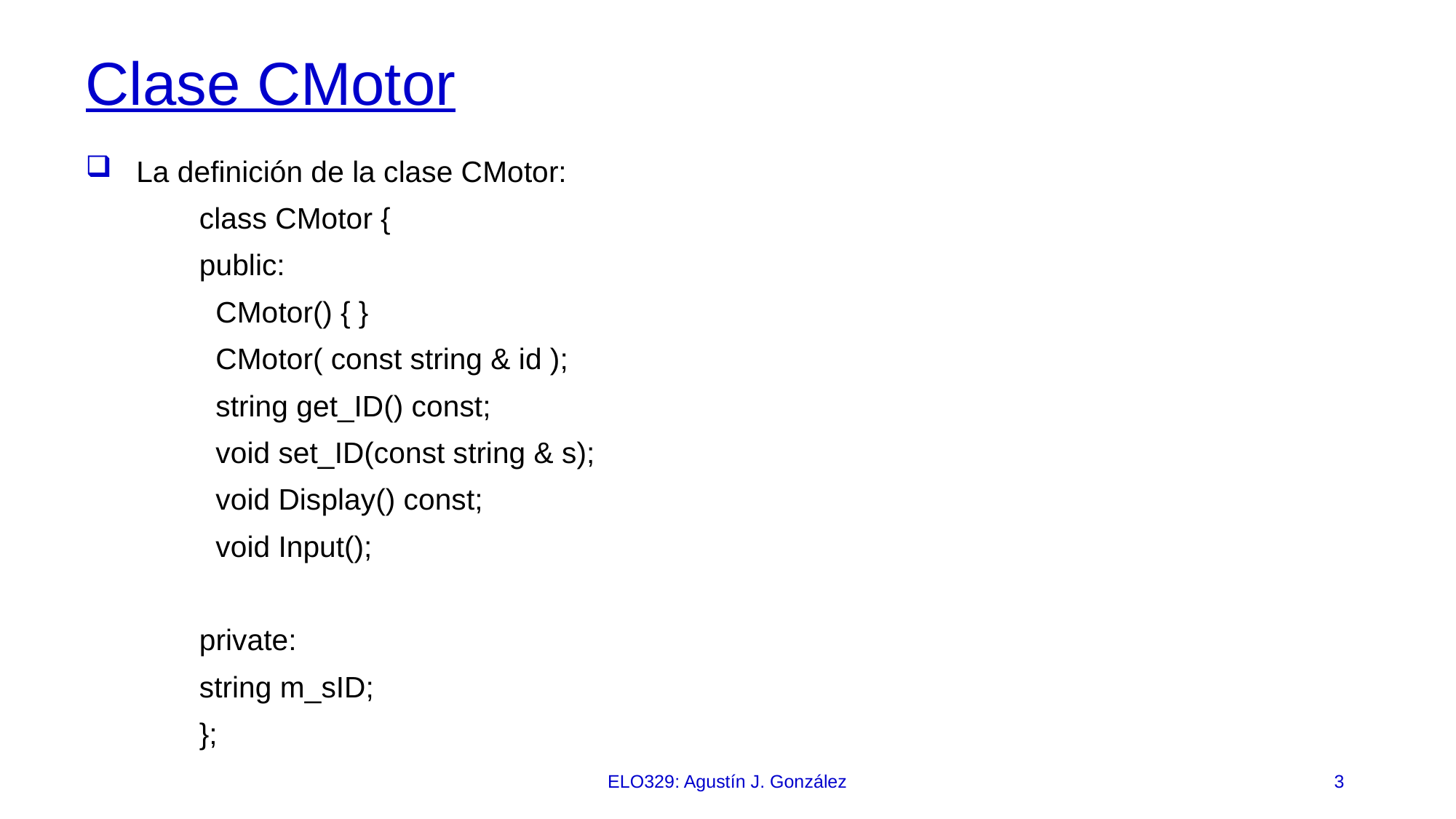

# Clase CMotor
La definición de la clase CMotor:
class CMotor {
public:
  CMotor() { }
  CMotor( const string & id );
  string get_ID() const;
  void set_ID(const string & s);
  void Display() const;
  void Input();

private:
	string m_sID;
};
ELO329: Agustín J. González
3